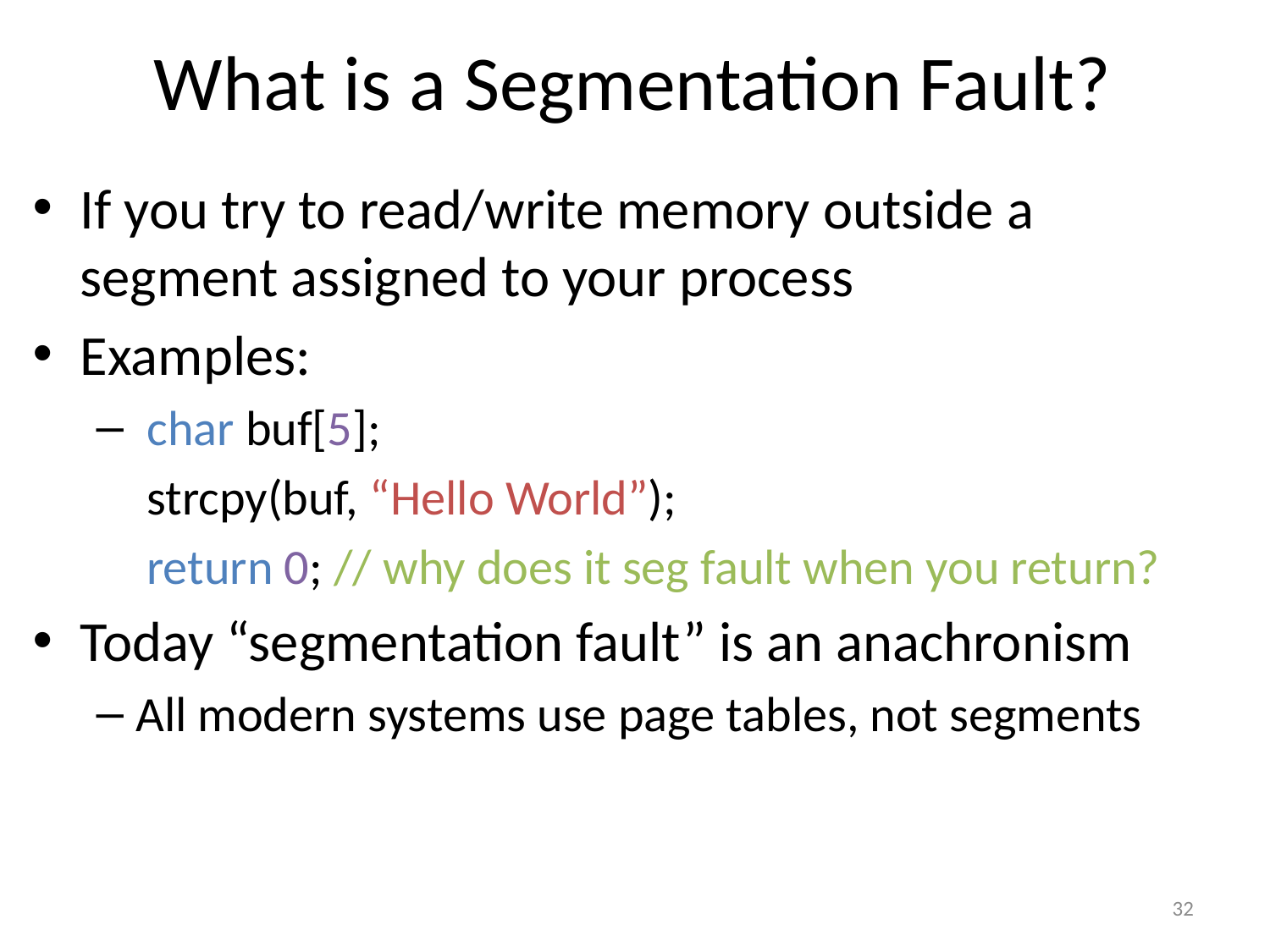

# What is a Segmentation Fault?
If you try to read/write memory outside a segment assigned to your process
Examples:
 char buf[5];
	 strcpy(buf, “Hello World”);
	 return 0; // why does it seg fault when you return?
Today “segmentation fault” is an anachronism
All modern systems use page tables, not segments
32